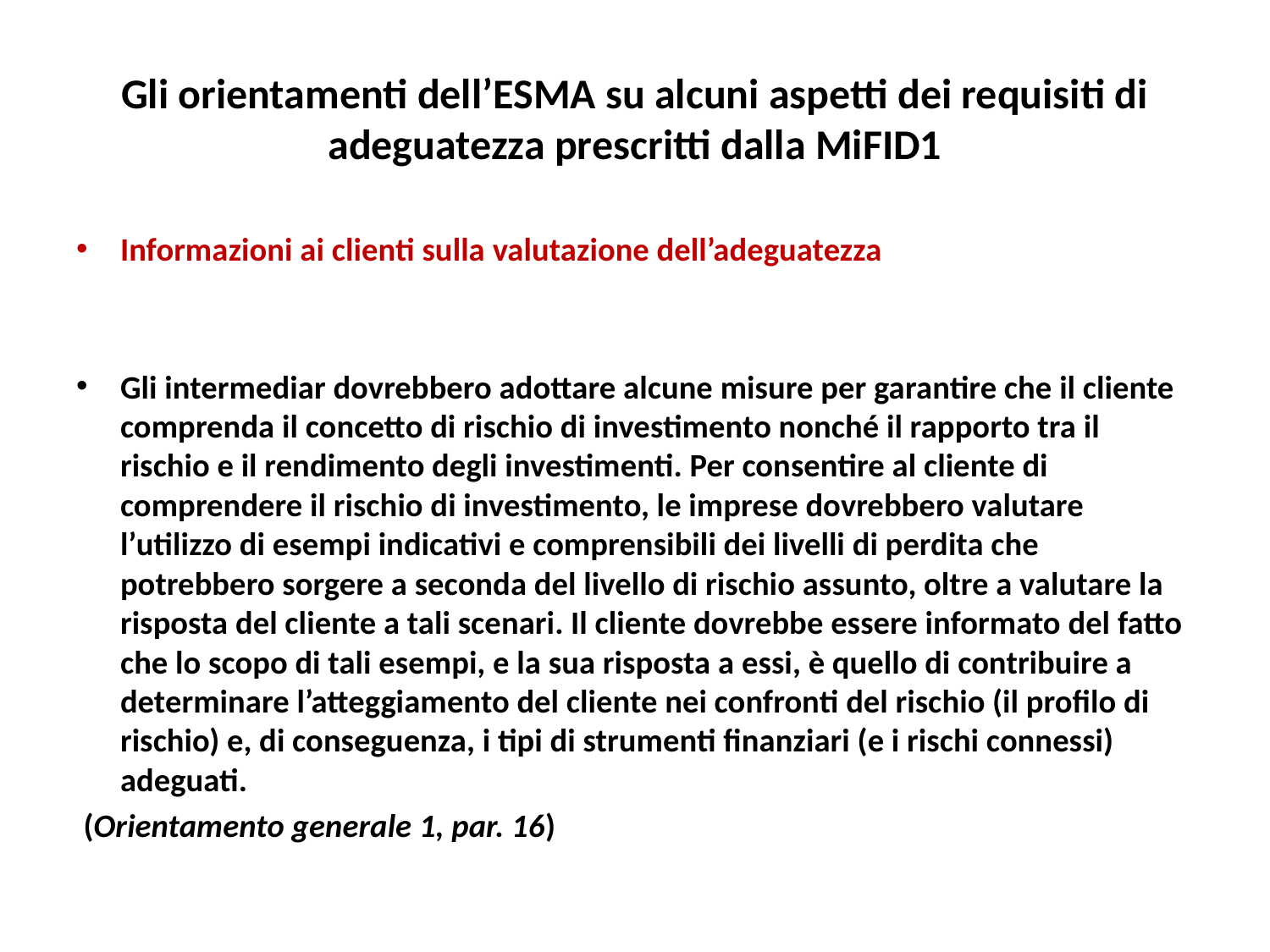

# Gli orientamenti dell’ESMA su alcuni aspetti dei requisiti di adeguatezza prescritti dalla MiFID1
Informazioni ai clienti sulla valutazione dell’adeguatezza

Gli intermediar dovrebbero adottare alcune misure per garantire che il cliente comprenda il concetto di rischio di investimento nonché il rapporto tra il rischio e il rendimento degli investimenti. Per consentire al cliente di comprendere il rischio di investimento, le imprese dovrebbero valutare l’utilizzo di esempi indicativi e comprensibili dei livelli di perdita che potrebbero sorgere a seconda del livello di rischio assunto, oltre a valutare la risposta del cliente a tali scenari. Il cliente dovrebbe essere informato del fatto che lo scopo di tali esempi, e la sua risposta a essi, è quello di contribuire a determinare l’atteggiamento del cliente nei confronti del rischio (il profilo di rischio) e, di conseguenza, i tipi di strumenti finanziari (e i rischi connessi) adeguati.
 (Orientamento generale 1, par. 16)